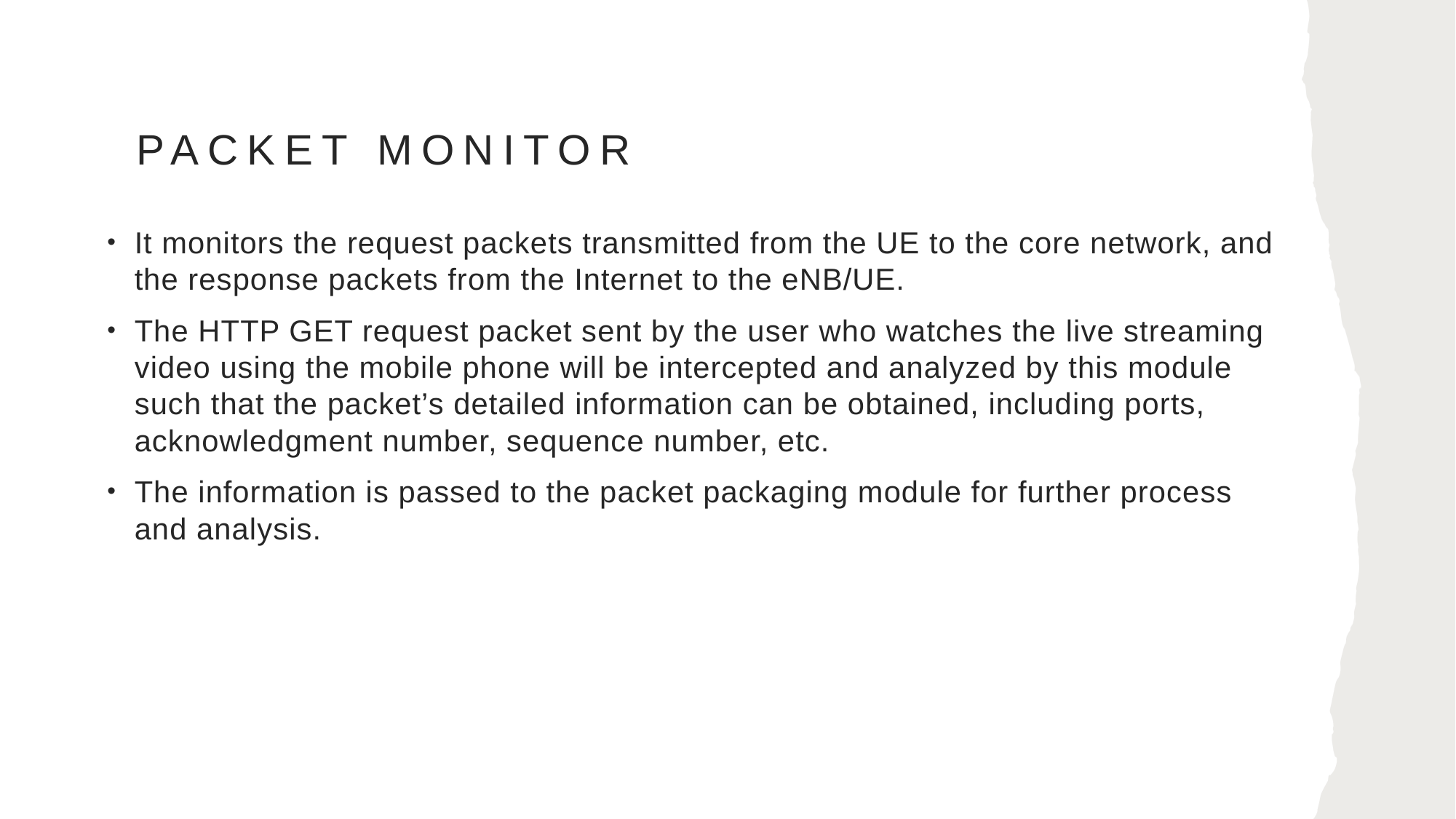

# Packet monitor
It monitors the request packets transmitted from the UE to the core network, and the response packets from the Internet to the eNB/UE.
The HTTP GET request packet sent by the user who watches the live streaming video using the mobile phone will be intercepted and analyzed by this module such that the packet’s detailed information can be obtained, including ports, acknowledgment number, sequence number, etc.
The information is passed to the packet packaging module for further process and analysis.